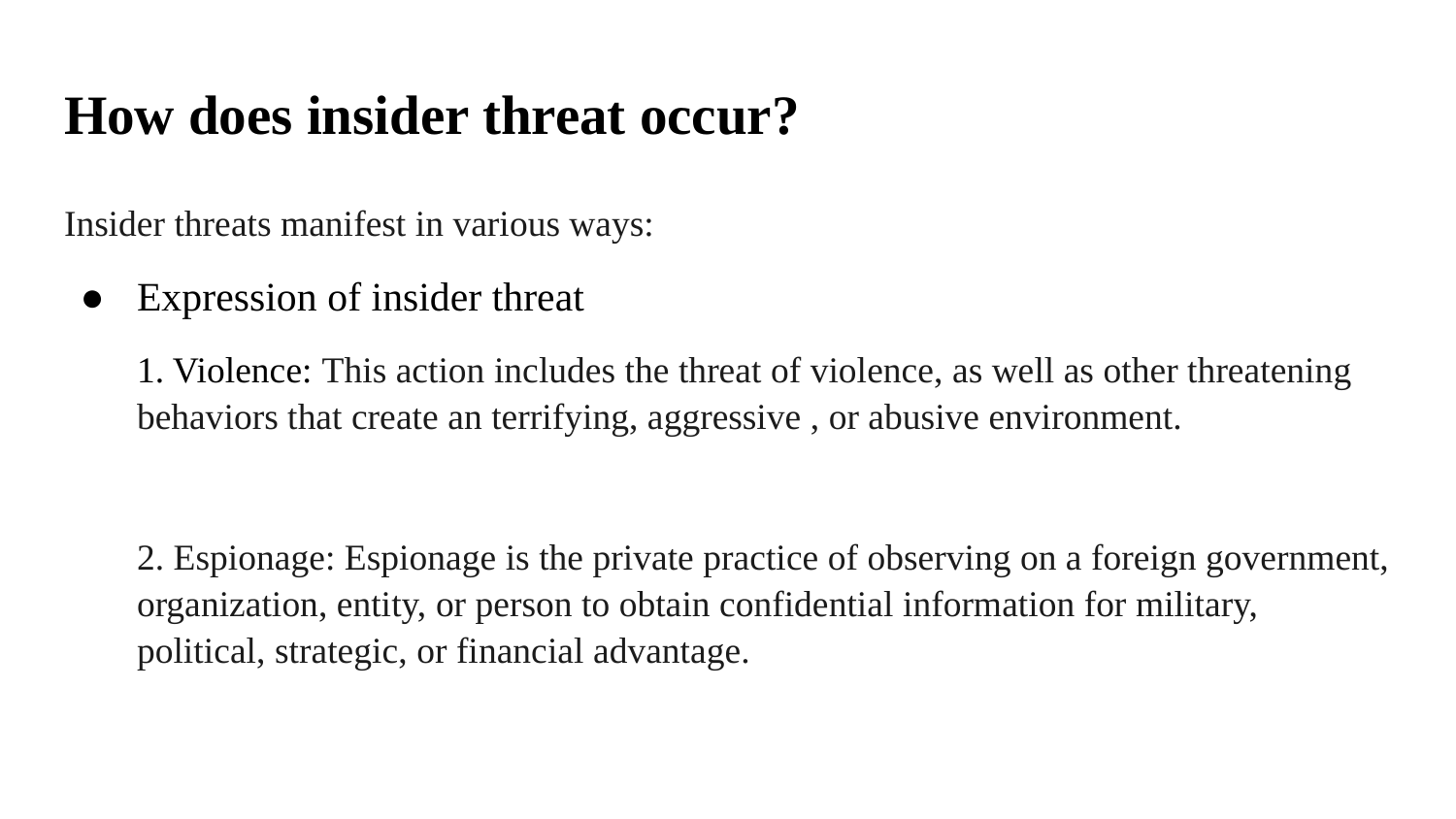

# How does insider threat occur?
Insider threats manifest in various ways:
Expression of insider threat
1. Violence: This action includes the threat of violence, as well as other threatening behaviors that create an terrifying, aggressive , or abusive environment.

2. Espionage: Espionage is the private practice of observing on a foreign government, organization, entity, or person to obtain confidential information for military, political, strategic, or financial advantage.